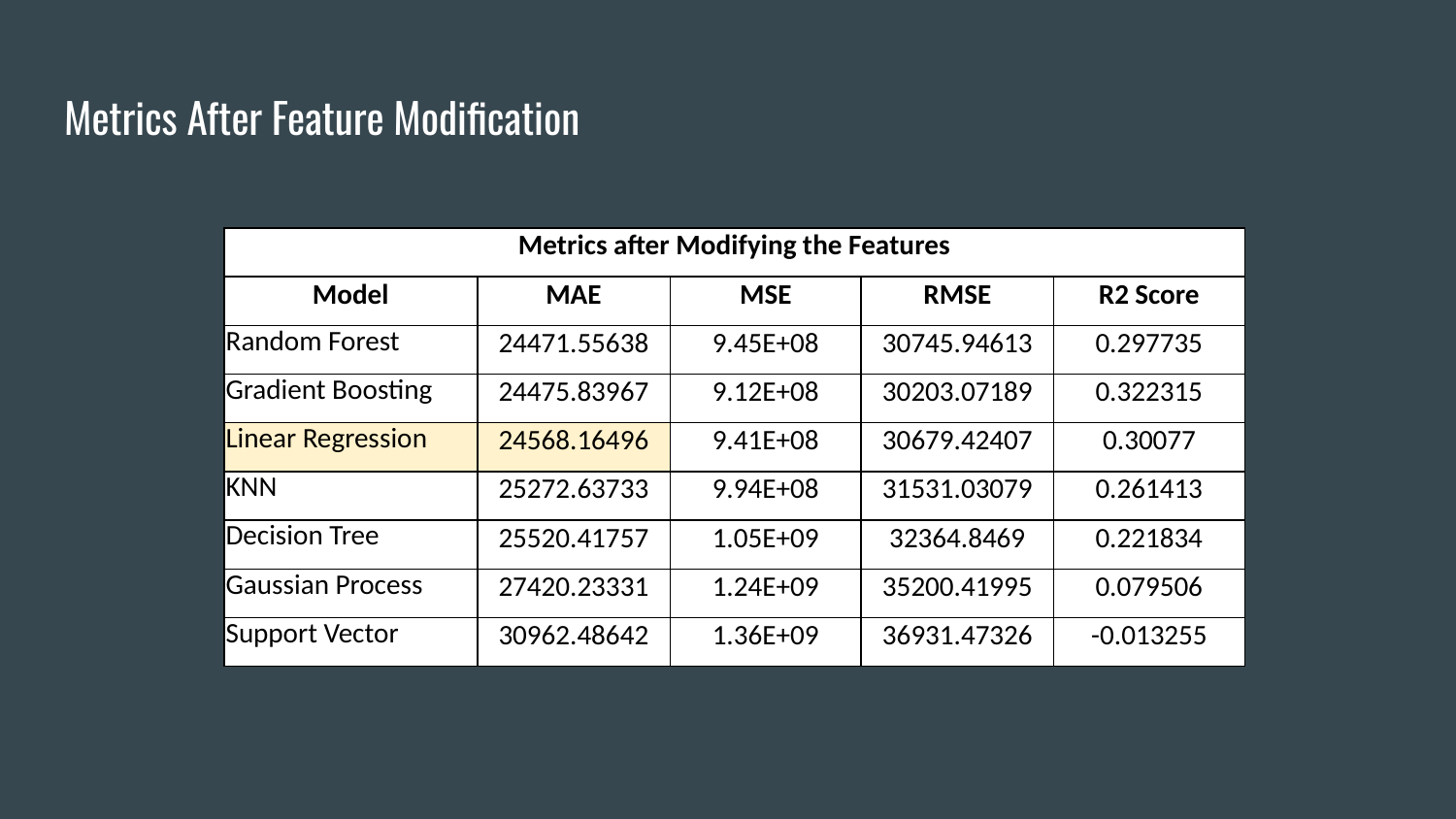

# Metrics After Feature Modification
| Metrics after Modifying the Features |  |  |  |  |
| --- | --- | --- | --- | --- |
| Model | MAE | MSE | RMSE | R2 Score |
| Random Forest | 24471.55638 | 9.45E+08 | 30745.94613 | 0.297735 |
| Gradient Boosting | 24475.83967 | 9.12E+08 | 30203.07189 | 0.322315 |
| Linear Regression | 24568.16496 | 9.41E+08 | 30679.42407 | 0.30077 |
| KNN | 25272.63733 | 9.94E+08 | 31531.03079 | 0.261413 |
| Decision Tree | 25520.41757 | 1.05E+09 | 32364.8469 | 0.221834 |
| Gaussian Process | 27420.23331 | 1.24E+09 | 35200.41995 | 0.079506 |
| Support Vector | 30962.48642 | 1.36E+09 | 36931.47326 | -0.013255 |